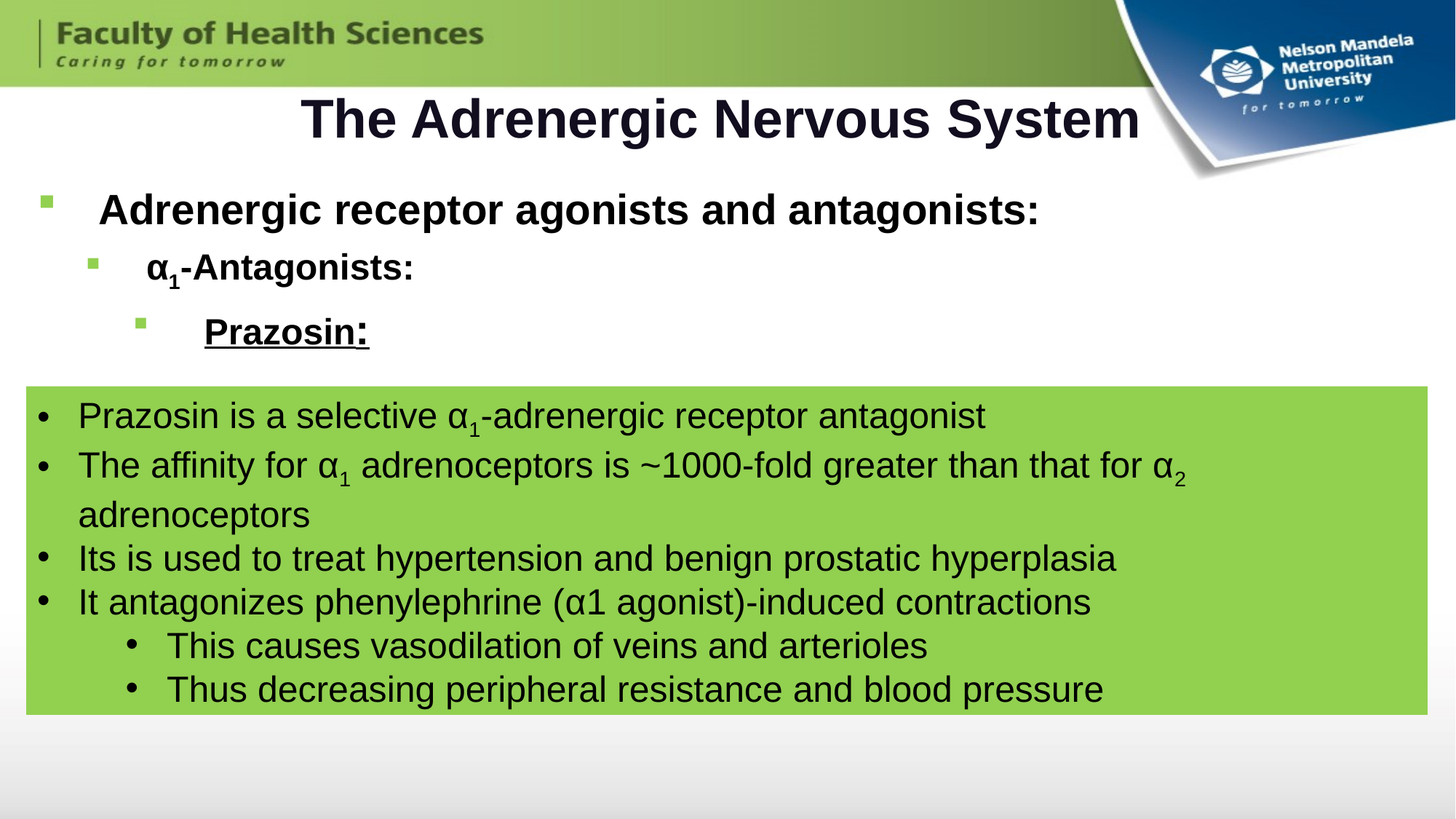

# The Adrenergic Nervous System
Adrenergic receptor agonists and antagonists:
α1-Antagonists:
 Prazosin:

Prazosin is a selective α1-adrenergic receptor antagonist
The affinity for α1 adrenoceptors is ~1000-fold greater than that for α2 adrenoceptors
Its is used to treat hypertension and benign prostatic hyperplasia
It antagonizes phenylephrine (α1 agonist)-induced contractions
This causes vasodilation of veins and arterioles
Thus decreasing peripheral resistance and blood pressure